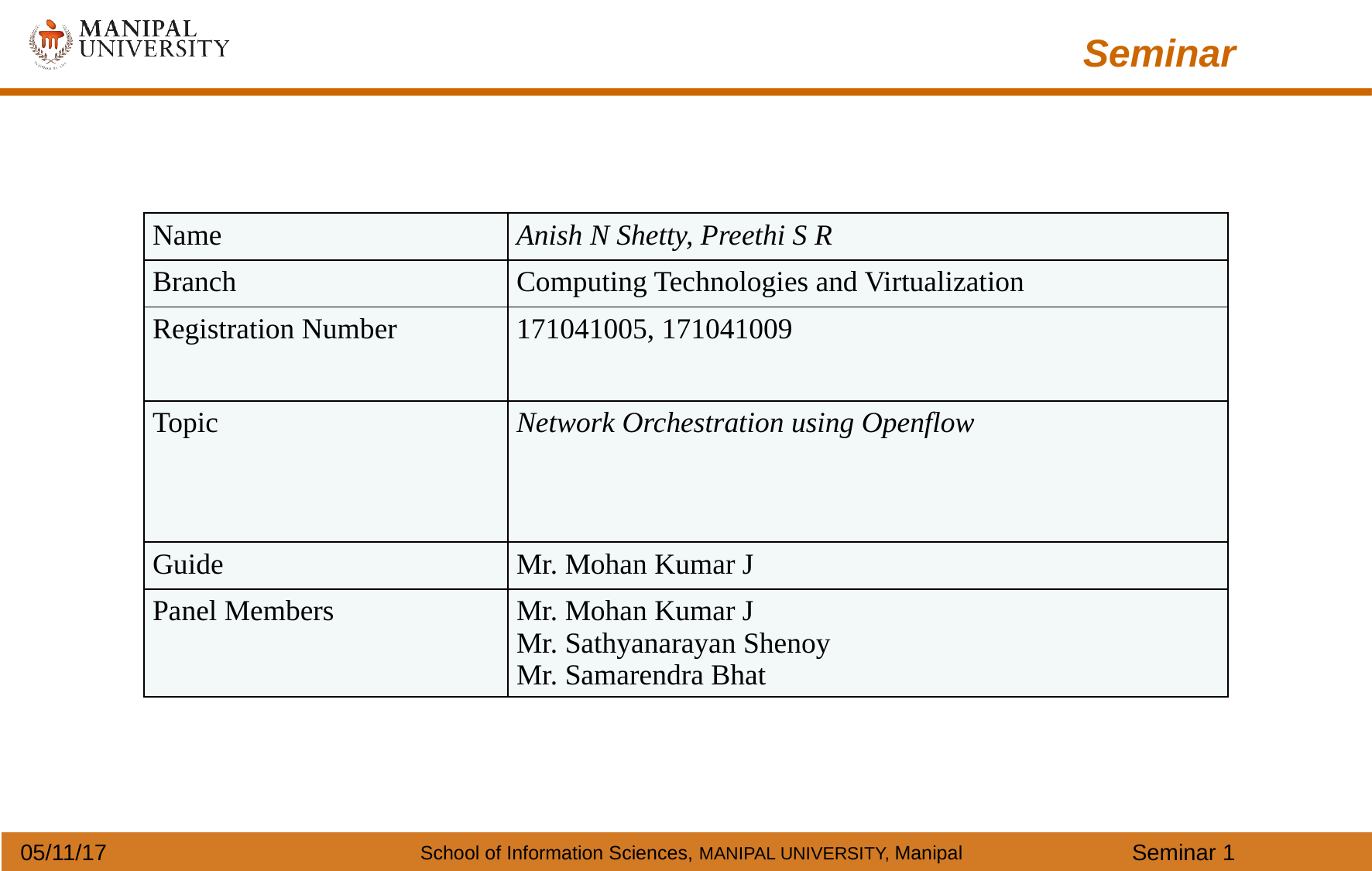

Seminar
| Name | Anish N Shetty, Preethi S R |
| --- | --- |
| Branch | Computing Technologies and Virtualization |
| Registration Number | 171041005, 171041009 |
| Topic | Network Orchestration using Openflow |
| Guide | Mr. Mohan Kumar J |
| Panel Members | Mr. Mohan Kumar J Mr. Sathyanarayan Shenoy Mr. Samarendra Bhat |